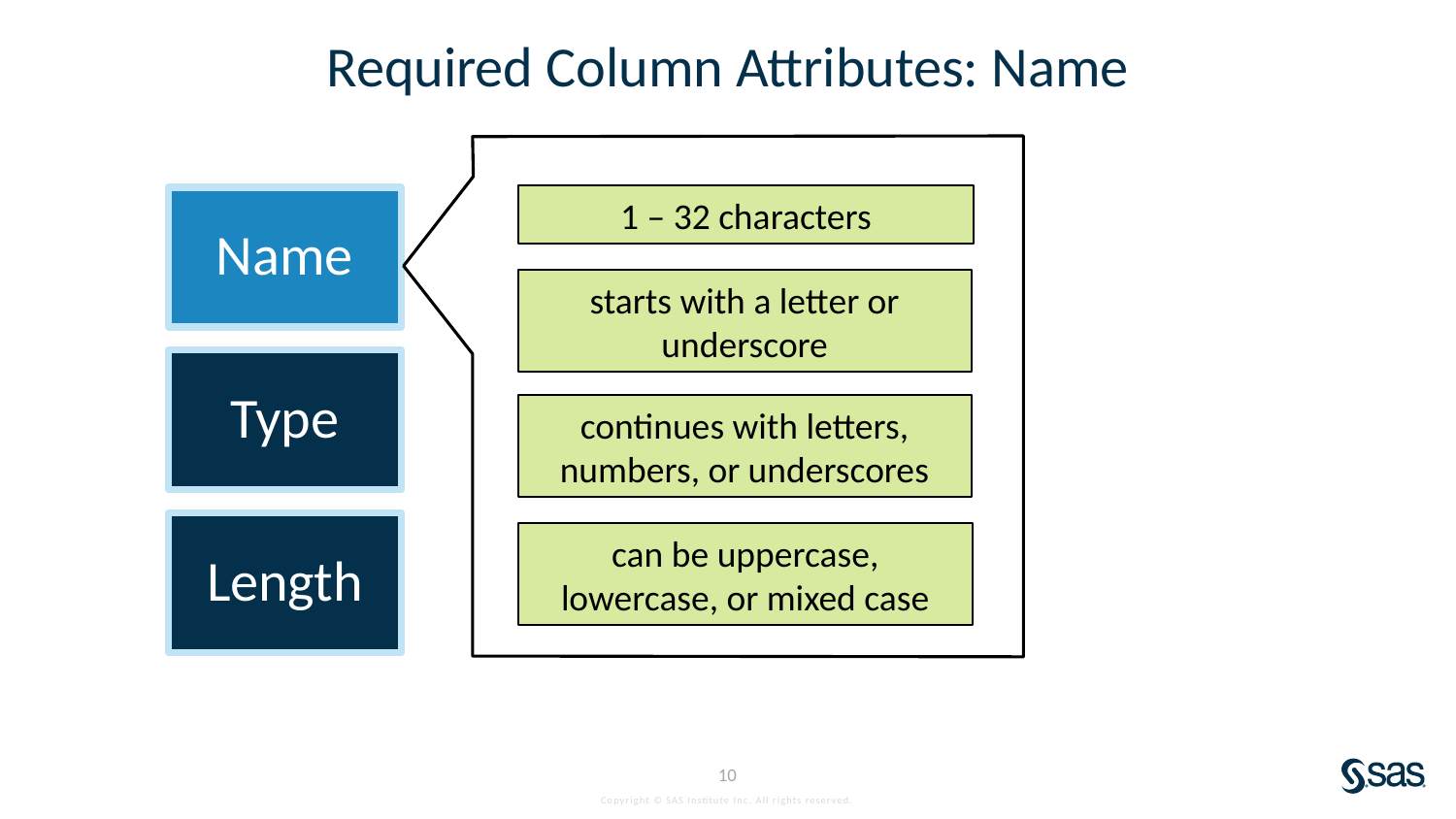

# Required Column Attributes: Name

1 – 32 characters
Name
Type
Length
starts with a letter or underscore
continues with letters, numbers, or underscores
can be uppercase, lowercase, or mixed case